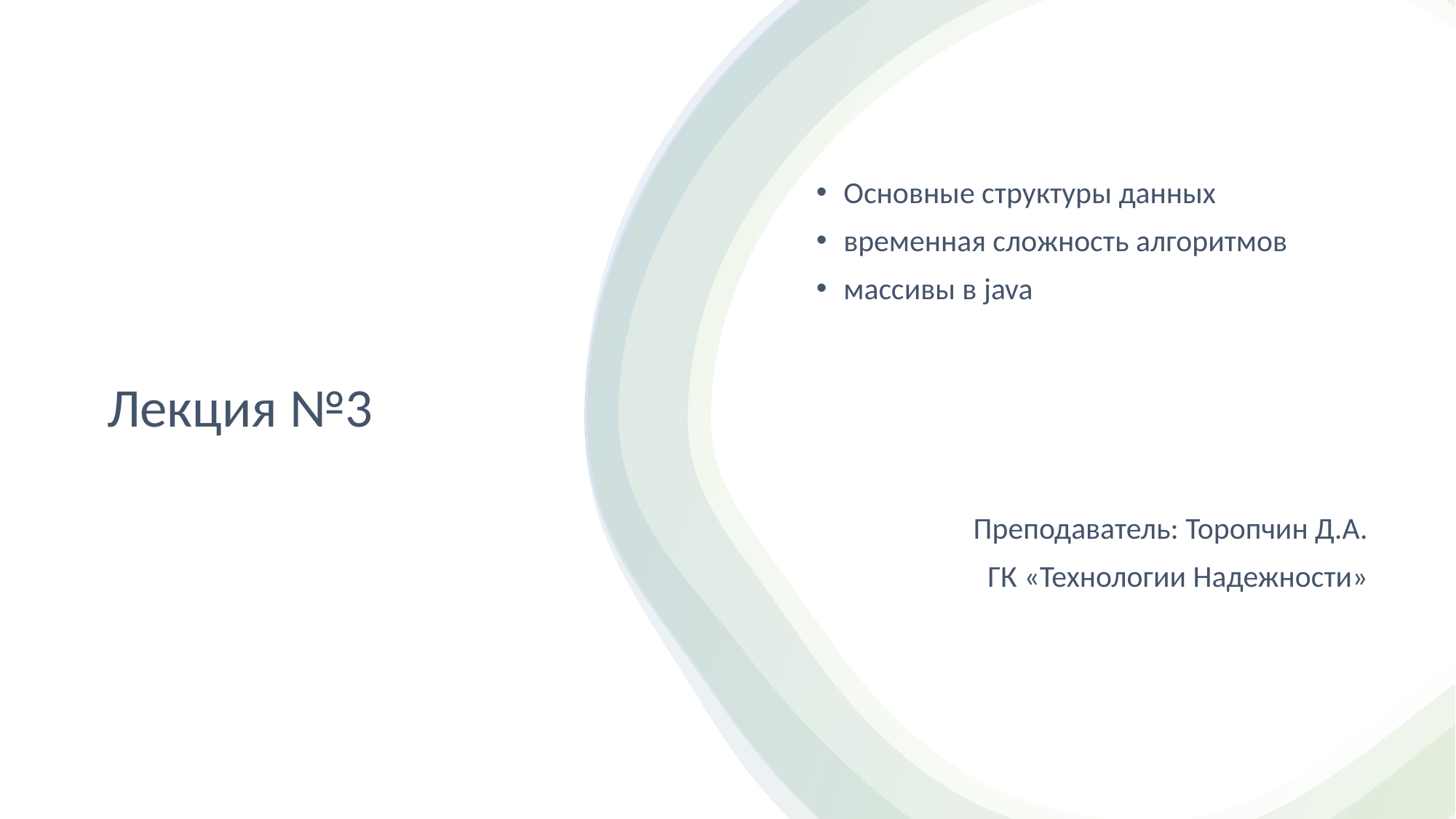

Основные структуры данных
временная сложность алгоритмов
массивы в java

Преподаватель: Торопчин Д.А.
ГК «Технологии Надежности»

# Лекция №3